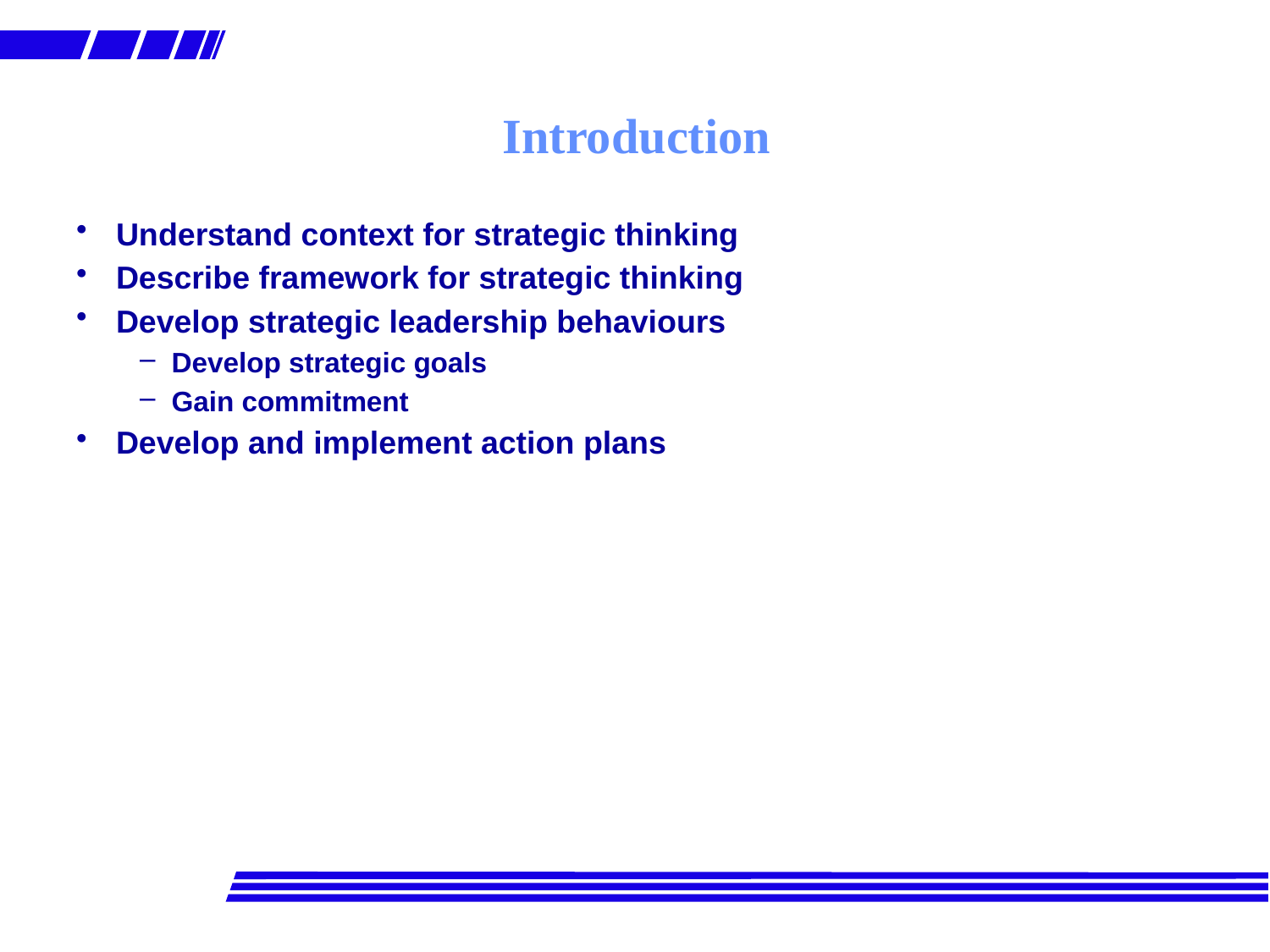

# Introduction
Understand context for strategic thinking
Describe framework for strategic thinking
Develop strategic leadership behaviours
Develop strategic goals
Gain commitment
Develop and implement action plans